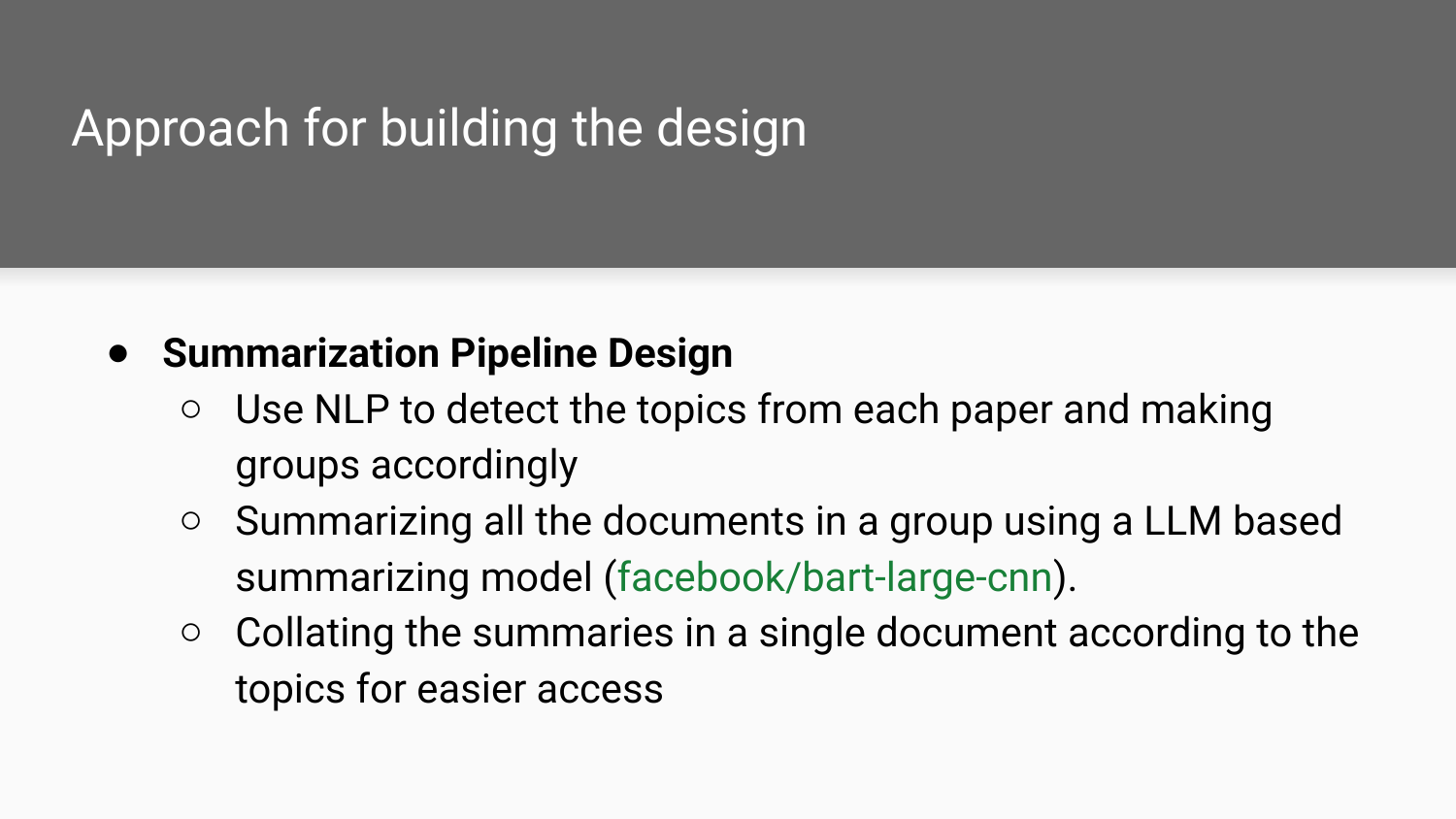

# Approach for building the design
Summarization Pipeline Design
Use NLP to detect the topics from each paper and making groups accordingly
Summarizing all the documents in a group using a LLM based summarizing model (facebook/bart-large-cnn).
Collating the summaries in a single document according to the topics for easier access